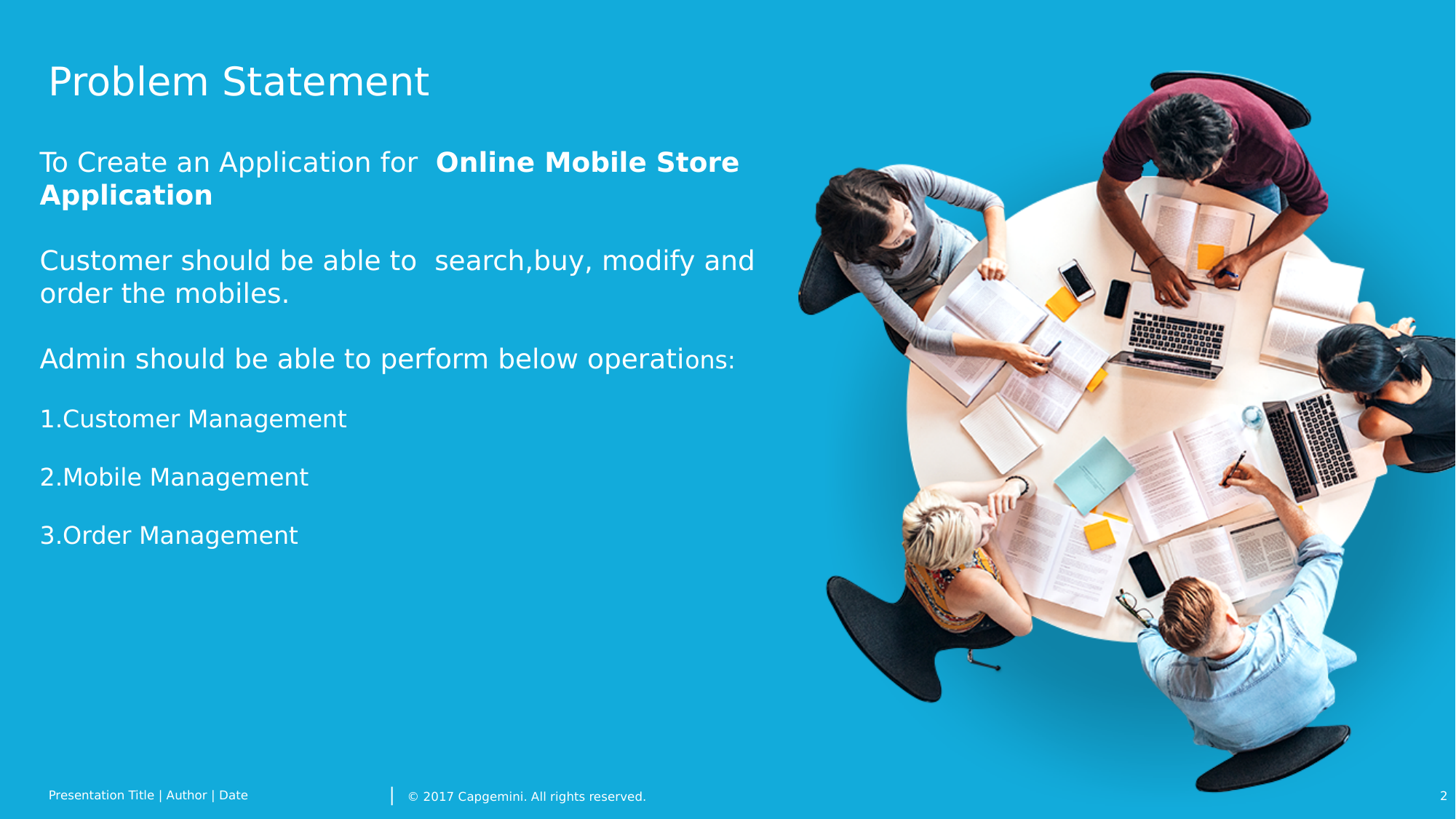

Problem Statement

To Create an Application for  Online Mobile Store Application

Customer should be able to  search,buy, modify and order the mobiles.

Admin should be able to perform below operations:

1.Customer Management

2.Mobile Management

3.Order Management